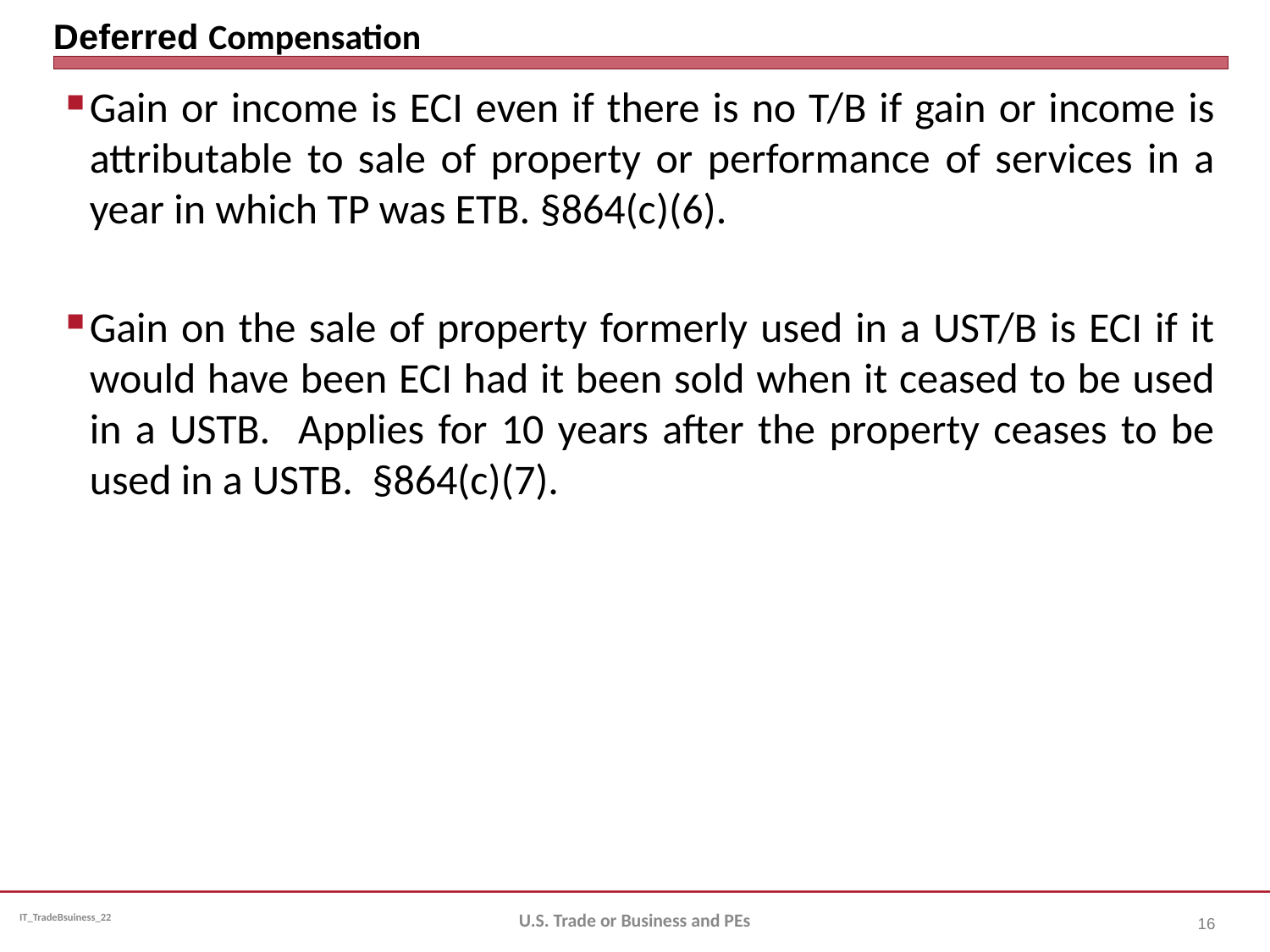

# Deferred Compensation
Gain or income is ECI even if there is no T/B if gain or income is attributable to sale of property or performance of services in a year in which TP was ETB. §864(c)(6).

Gain on the sale of property formerly used in a UST/B is ECI if it would have been ECI had it been sold when it ceased to be used in a USTB.  Applies for 10 years after the property ceases to be used in a USTB.  §864(c)(7).

U.S. Trade or Business and PEs
16